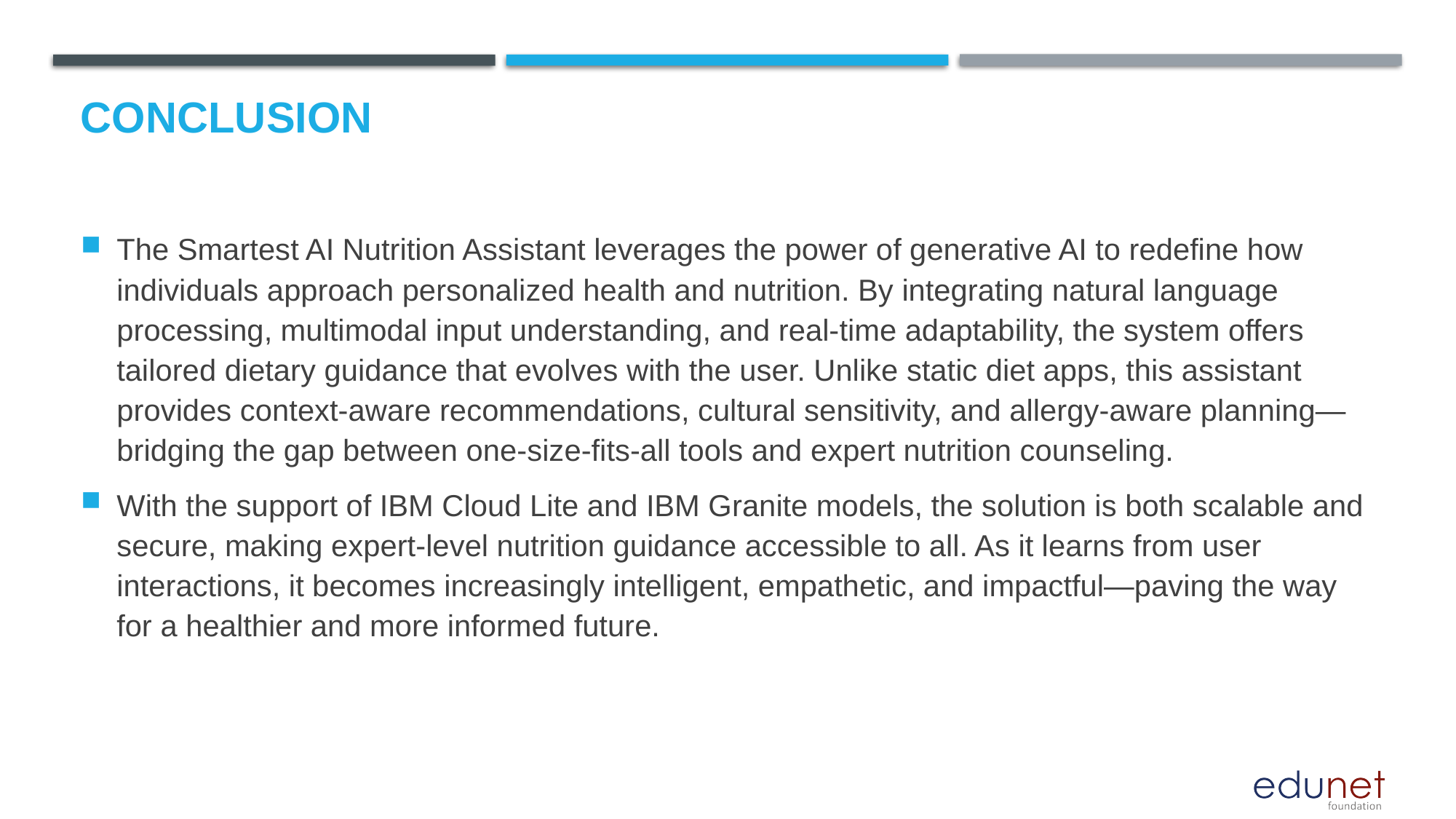

# Conclusion
The Smartest AI Nutrition Assistant leverages the power of generative AI to redefine how individuals approach personalized health and nutrition. By integrating natural language processing, multimodal input understanding, and real-time adaptability, the system offers tailored dietary guidance that evolves with the user. Unlike static diet apps, this assistant provides context-aware recommendations, cultural sensitivity, and allergy-aware planning—bridging the gap between one-size-fits-all tools and expert nutrition counseling.
With the support of IBM Cloud Lite and IBM Granite models, the solution is both scalable and secure, making expert-level nutrition guidance accessible to all. As it learns from user interactions, it becomes increasingly intelligent, empathetic, and impactful—paving the way for a healthier and more informed future.